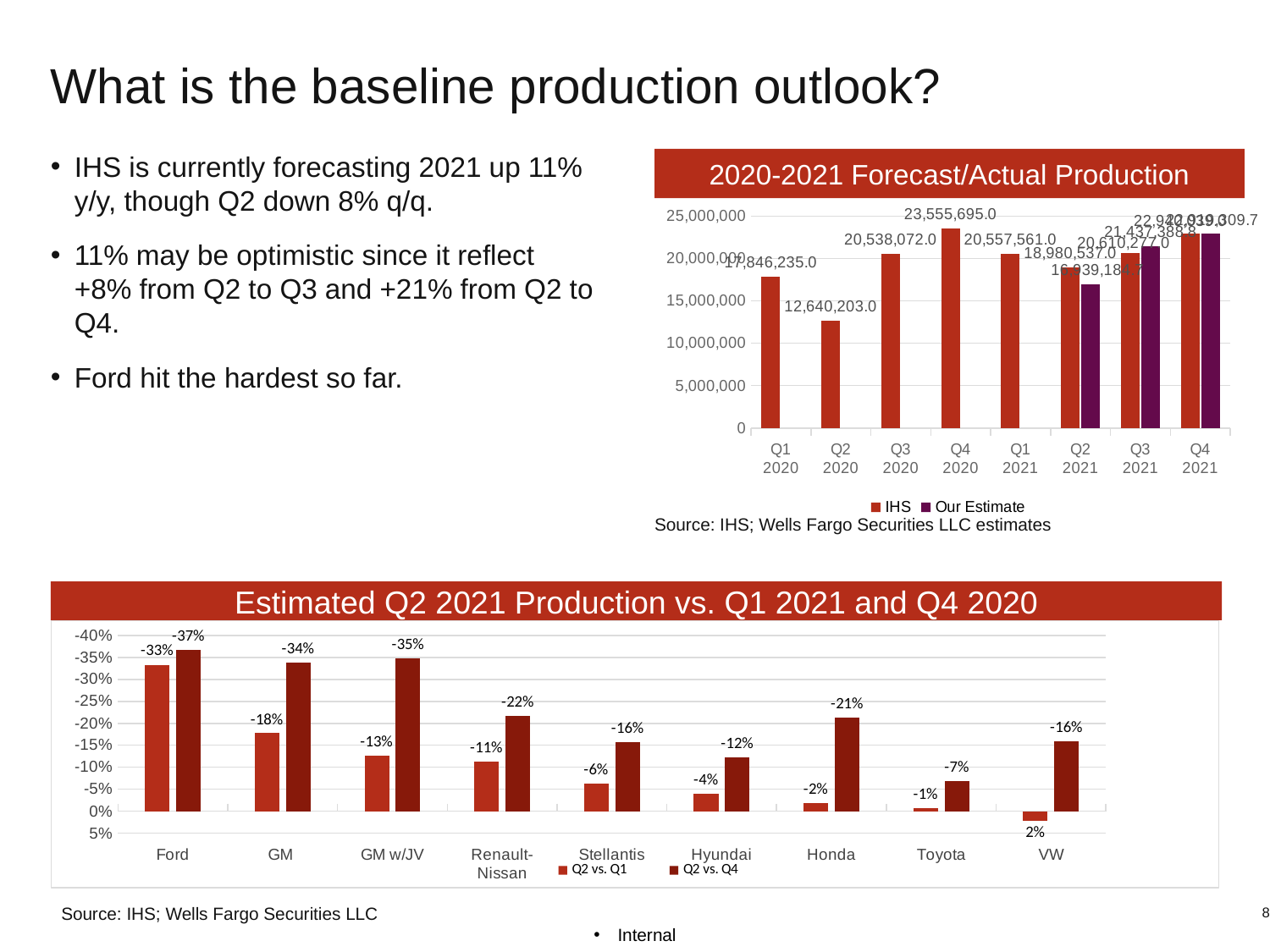

# What is the baseline production outlook?
IHS is currently forecasting 2021 up 11% y/y, though Q2 down 8% q/q.
11% may be optimistic since it reflect +8% from Q2 to Q3 and +21% from Q2 to Q4.
Ford hit the hardest so far.

2020-2021 Forecast/Actual Production

### Chart

| Category | IHS | Our Estimate |
|---|---|---|
| Q1 2020 | 17846235.0 | None |
| Q2 2020 | 12640203.0 | None |
| Q3 2020 | 20538072.0 | None |
| Q4 2020 | 23555695.0 | None |
| Q1 2021 | 20557561.0 | None |
| Q2 2021 | 18980537.0 | 16939184.721842814 |
| Q3 2021 | 20610277.0 | 21437388.8149252 |
| Q4 2021 | 22940039.0 | 22919309.724360786 |
Source: IHS; Wells Fargo Securities LLC estimates
Estimated Q2 2021 Production vs. Q1 2021 and Q4 2020

### Chart

| Category | Q2 vs. Q1 | Q2 vs. Q4 |
|---|---|---|
| Ford | -0.3330252727434164 | -0.3663176838328003 |
| GM  | -0.177506987070009 | -0.33782243752125607 |
| GM w/JV | -0.12598708280018922 | -0.3470098434680614 |
| Renault- Nissan | -0.11243119153328196 | -0.2172802773946395 |
| Stellantis | -0.06367729588191062 | -0.1564682797427991 |
| Hyundai | -0.04049717087413629 | -0.12285108485777574 |
| Honda | -0.018407726975256833 | -0.2126421333460411 |
| Toyota | -0.0077859285798057565 | -0.06804333697092502 |
| VW | 0.02129919657393642 | -0.15888738893838117 |
8
Source: IHS; Wells Fargo Securities LLC